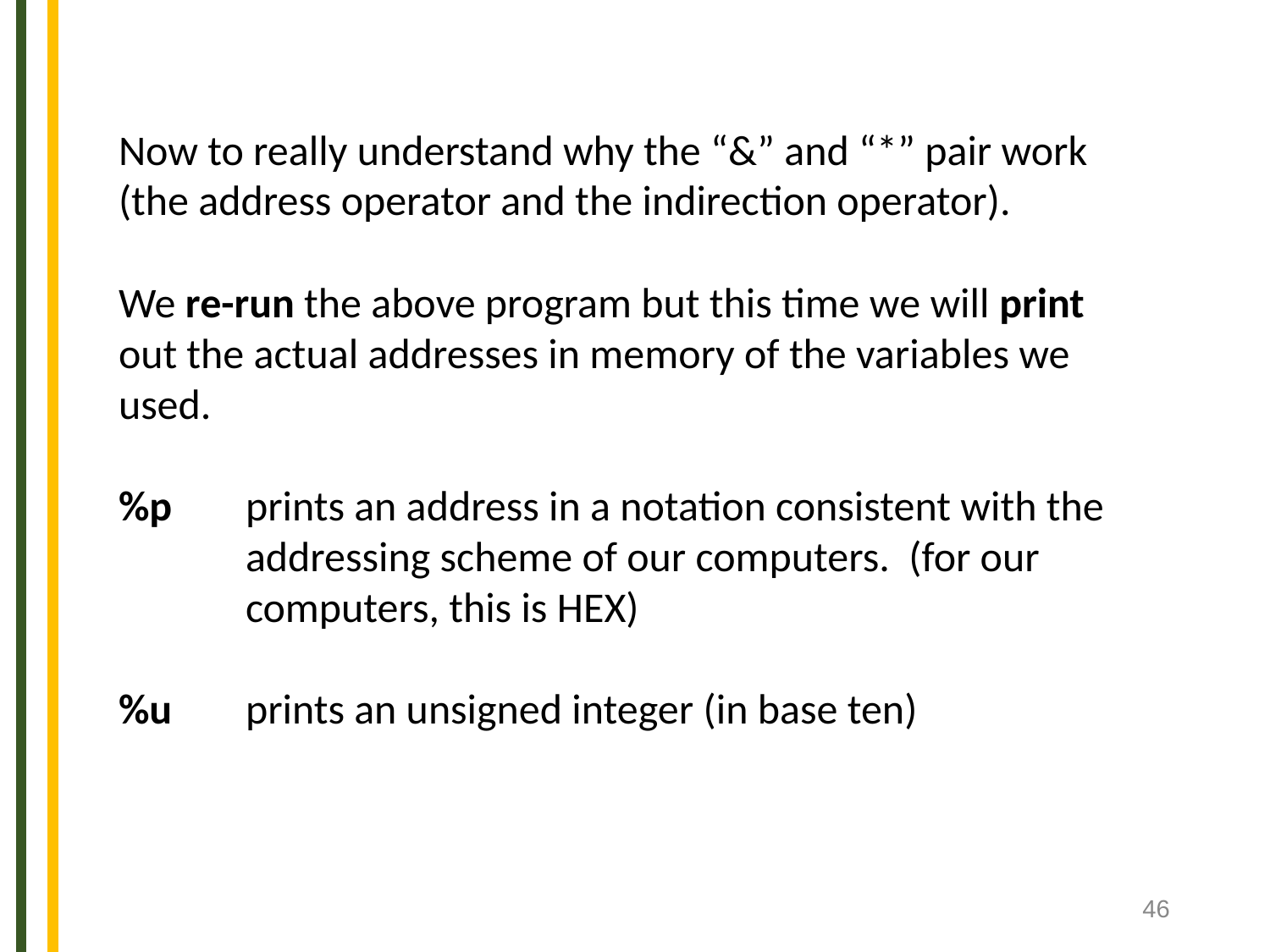

Now to really understand why the “&” and “*” pair work
(the address operator and the indirection operator).

We re-run the above program but this time we will print out the actual addresses in memory of the variables we used.

%p	prints an address in a notation consistent with the 	addressing scheme of our computers.  (for our 	computers, this is HEX)

%u	prints an unsigned integer (in base ten)

46